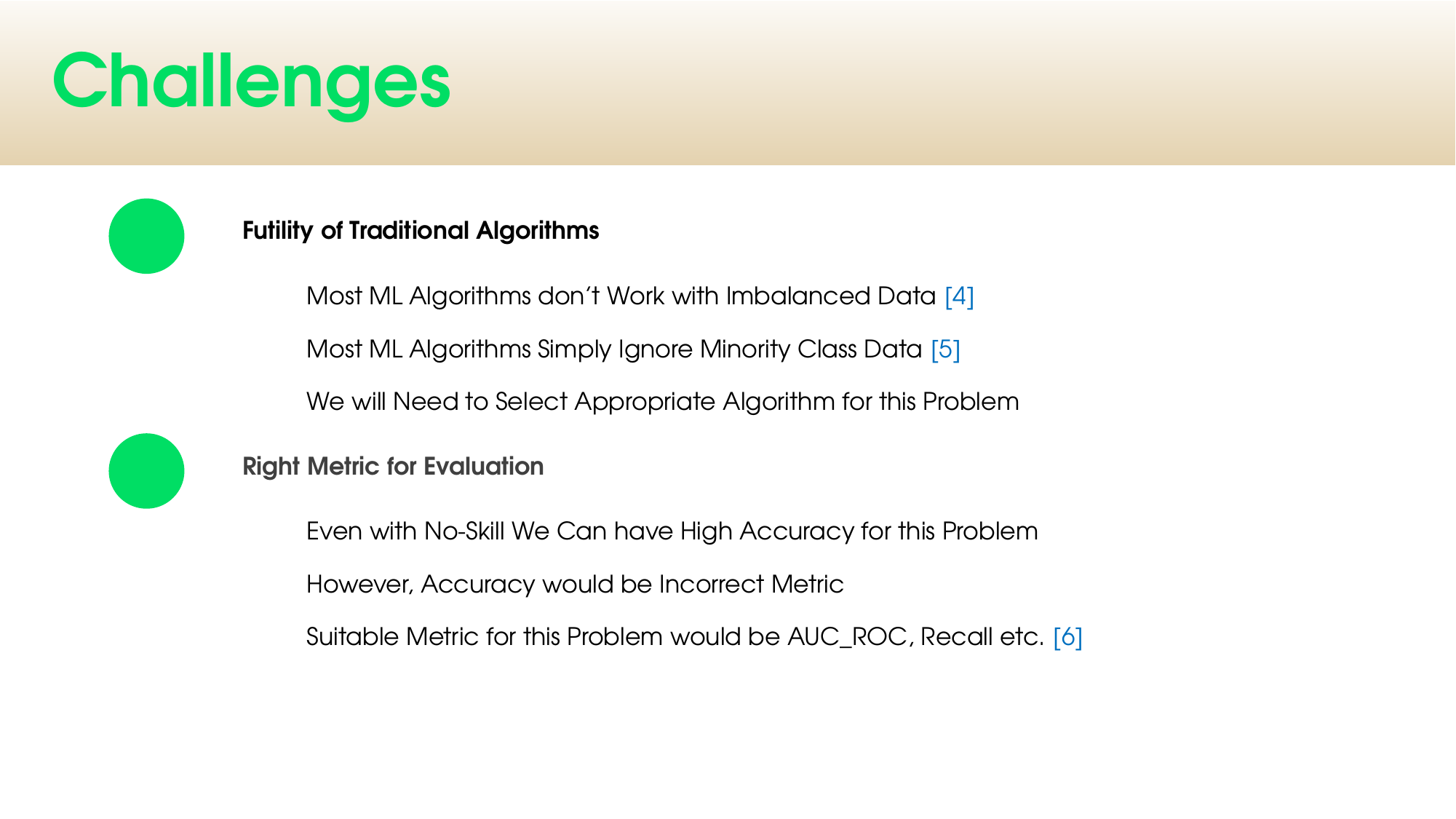

# Challenges

Futility of Traditional Algorithms
Most ML Algorithms don’t Work with Imbalanced Data [4]
Most ML Algorithms Simply Ignore Minority Class Data [5]
We will Need to Select Appropriate Algorithm for this Problem

Right Metric for Evaluation
Even with No-Skill We Can have High Accuracy for this Problem
However, Accuracy would be Incorrect Metric
Suitable Metric for this Problem would be AUC_ROC, Recall etc. [6]